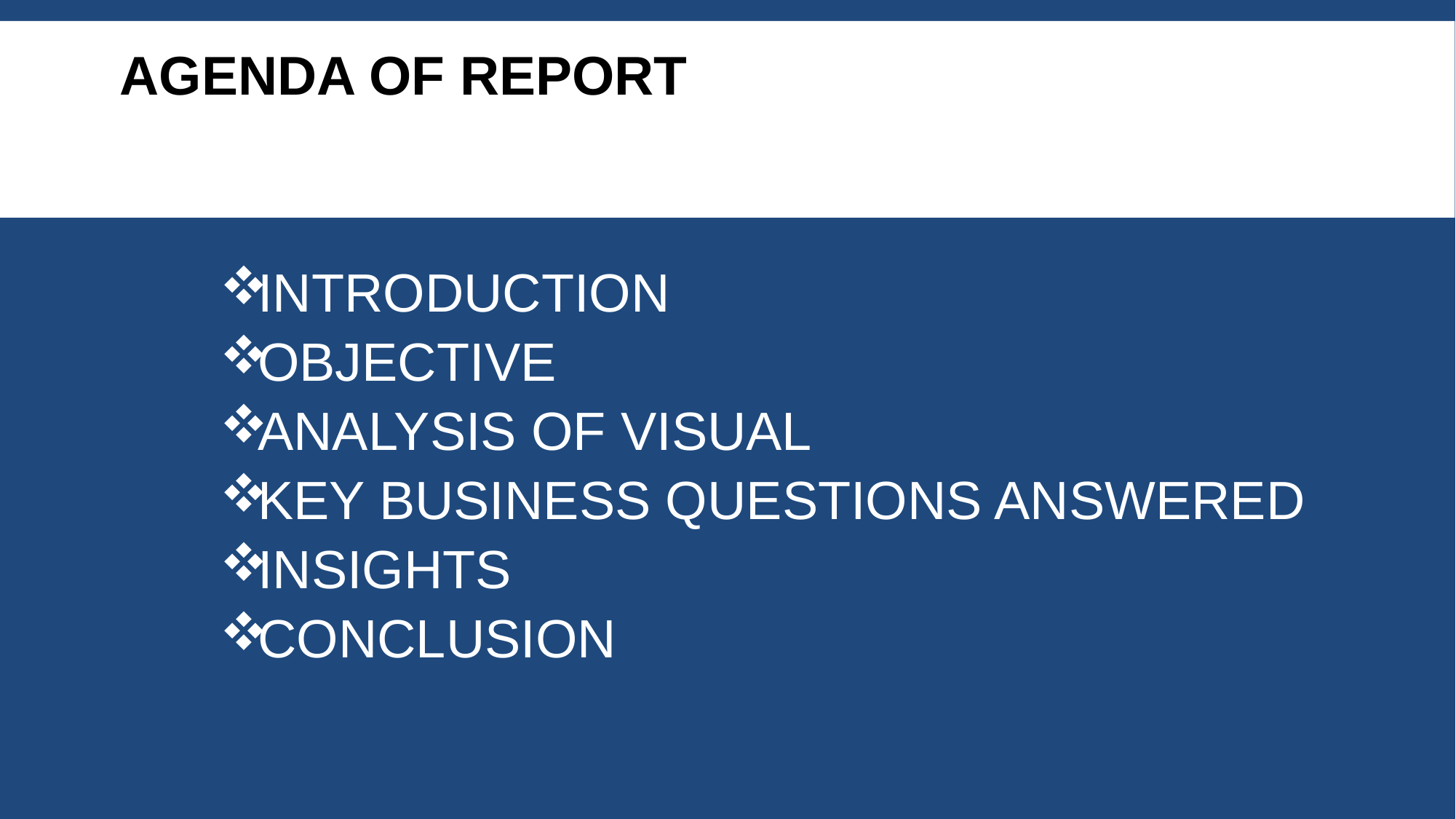

# AGENDA OF REPORT
INTRODUCTION
OBJECTIVE
ANALYSIS OF VISUAL
KEY BUSINESS QUESTIONS ANSWERED
INSIGHTS
CONCLUSION